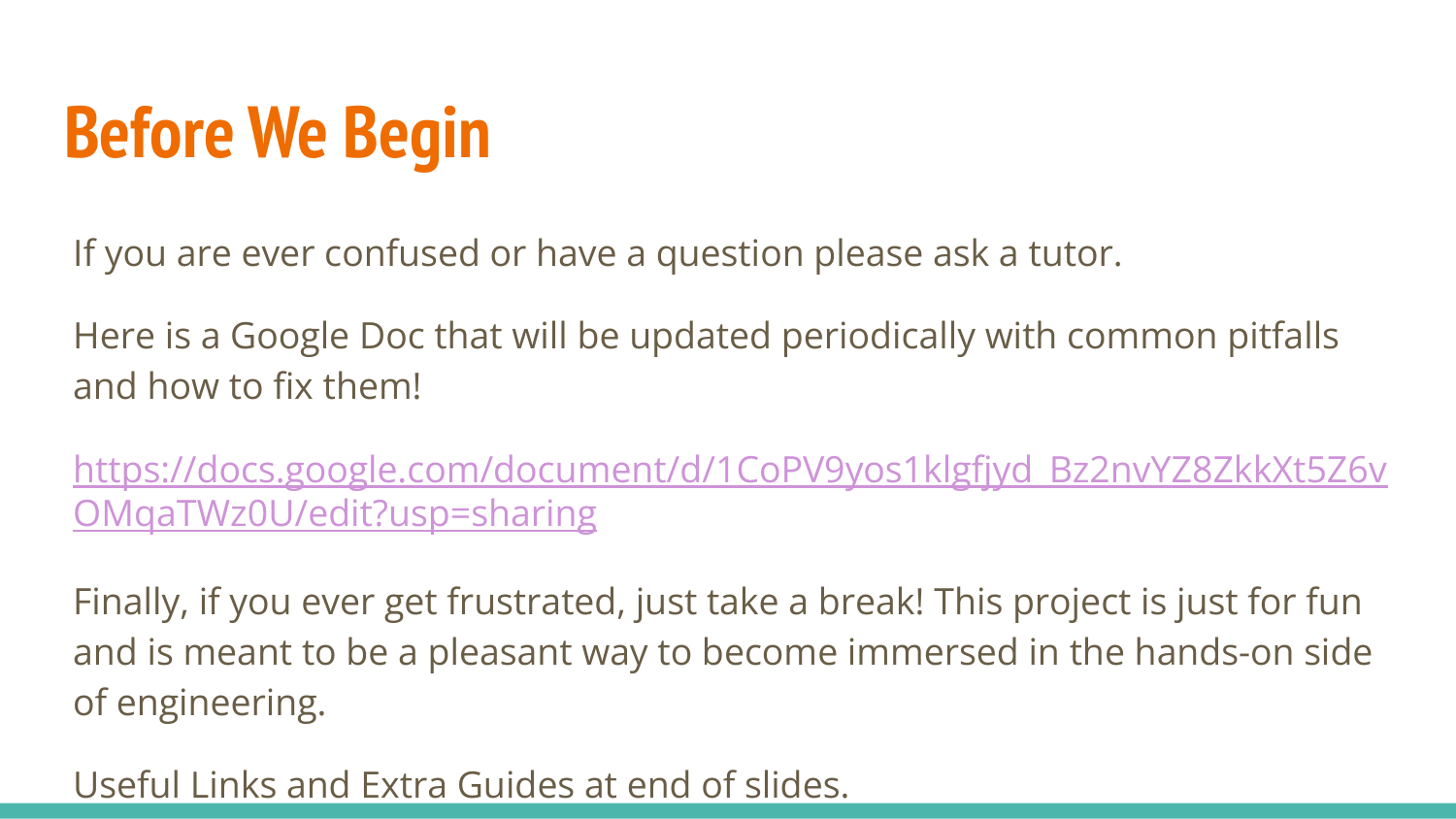

# Before We Begin
If you are ever confused or have a question please ask a tutor.
Here is a Google Doc that will be updated periodically with common pitfalls and how to fix them!
https://docs.google.com/document/d/1CoPV9yos1klgfjyd_Bz2nvYZ8ZkkXt5Z6vOMqaTWz0U/edit?usp=sharing
Finally, if you ever get frustrated, just take a break! This project is just for fun and is meant to be a pleasant way to become immersed in the hands-on side of engineering.
Useful Links and Extra Guides at end of slides.